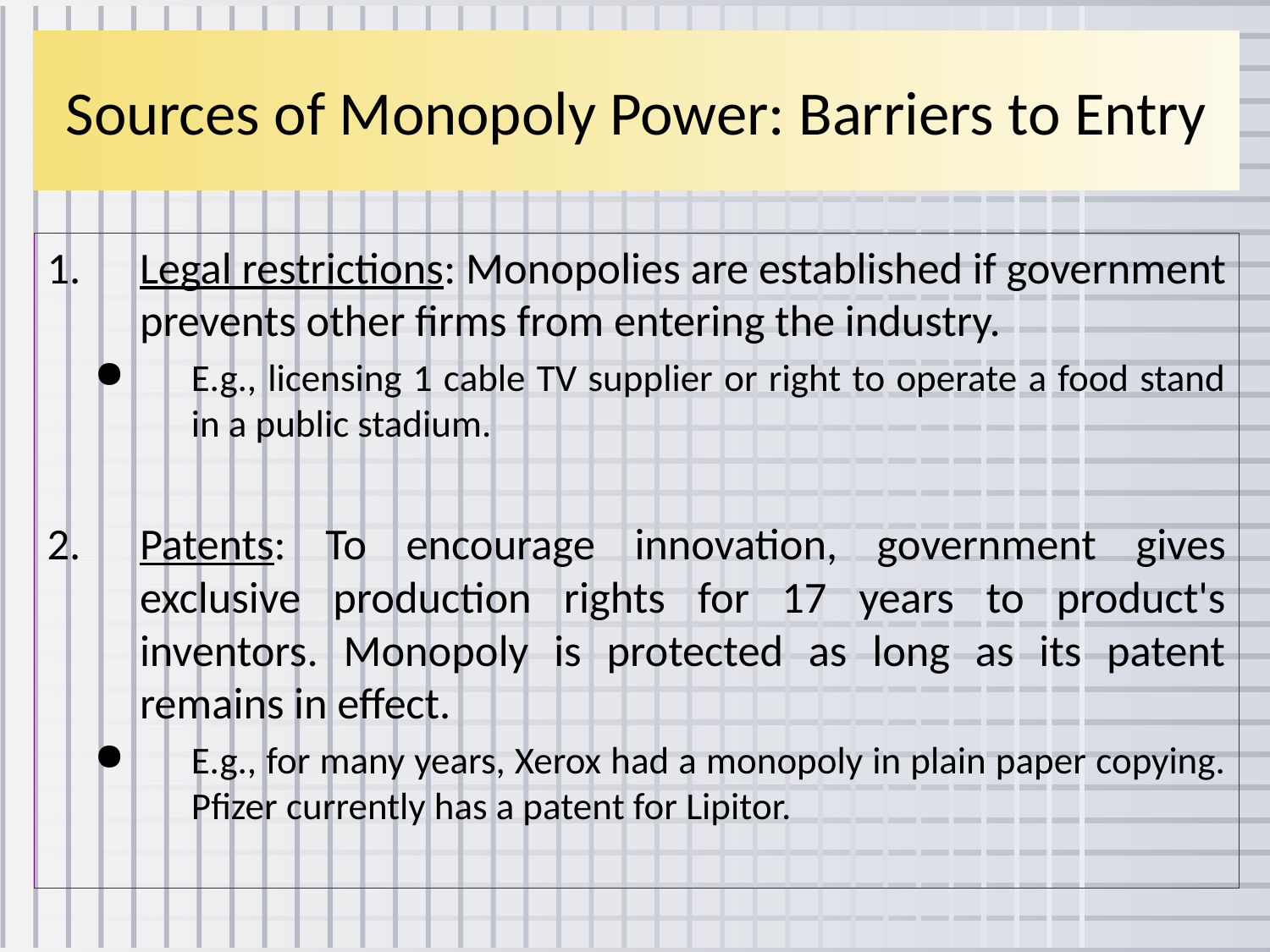

# Sources of Monopoly Power: Barriers to Entry

Legal restrictions: Monopolies are established if government prevents other firms from entering the industry.
E.g., licensing 1 cable TV supplier or right to operate a food stand in a public stadium.

Patents: To encourage innovation, government gives exclusive production rights for 17 years to product's inventors. Monopoly is protected as long as its patent remains in effect.
E.g., for many years, Xerox had a monopoly in plain paper copying. Pfizer currently has a patent for Lipitor.